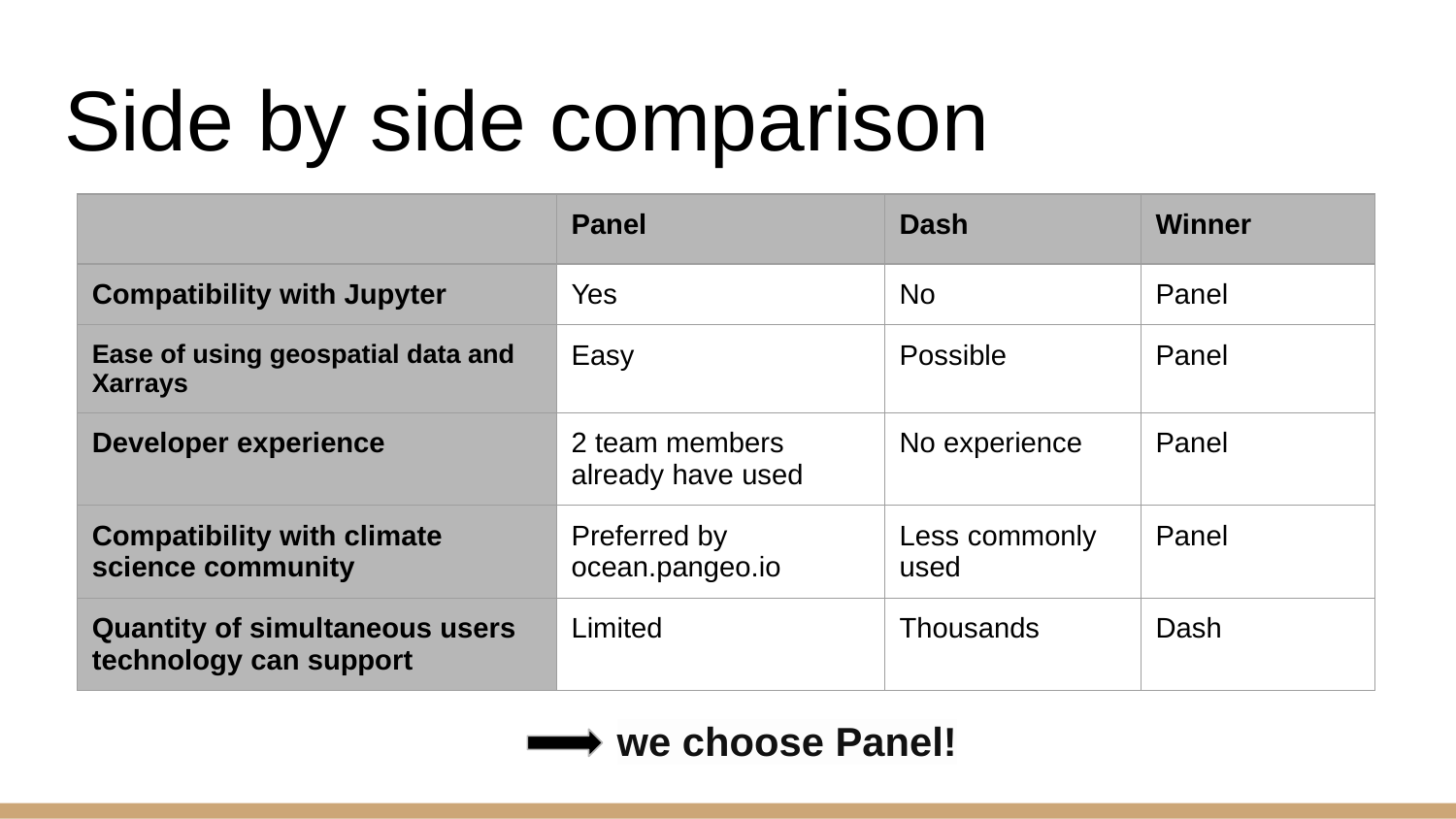

Side by side comparison
|  | Panel | Dash | Winner |
| --- | --- | --- | --- |
| Compatibility with Jupyter | Yes | No | Panel |
| Ease of using geospatial data and Xarrays | Easy | Possible | Panel |
| Developer experience | 2 team members already have used | No experience | Panel |
| Compatibility with climate science community | Preferred by ocean.pangeo.io | Less commonly used | Panel |
| Quantity of simultaneous users technology can support | Limited | Thousands | Dash |
# we choose Panel!